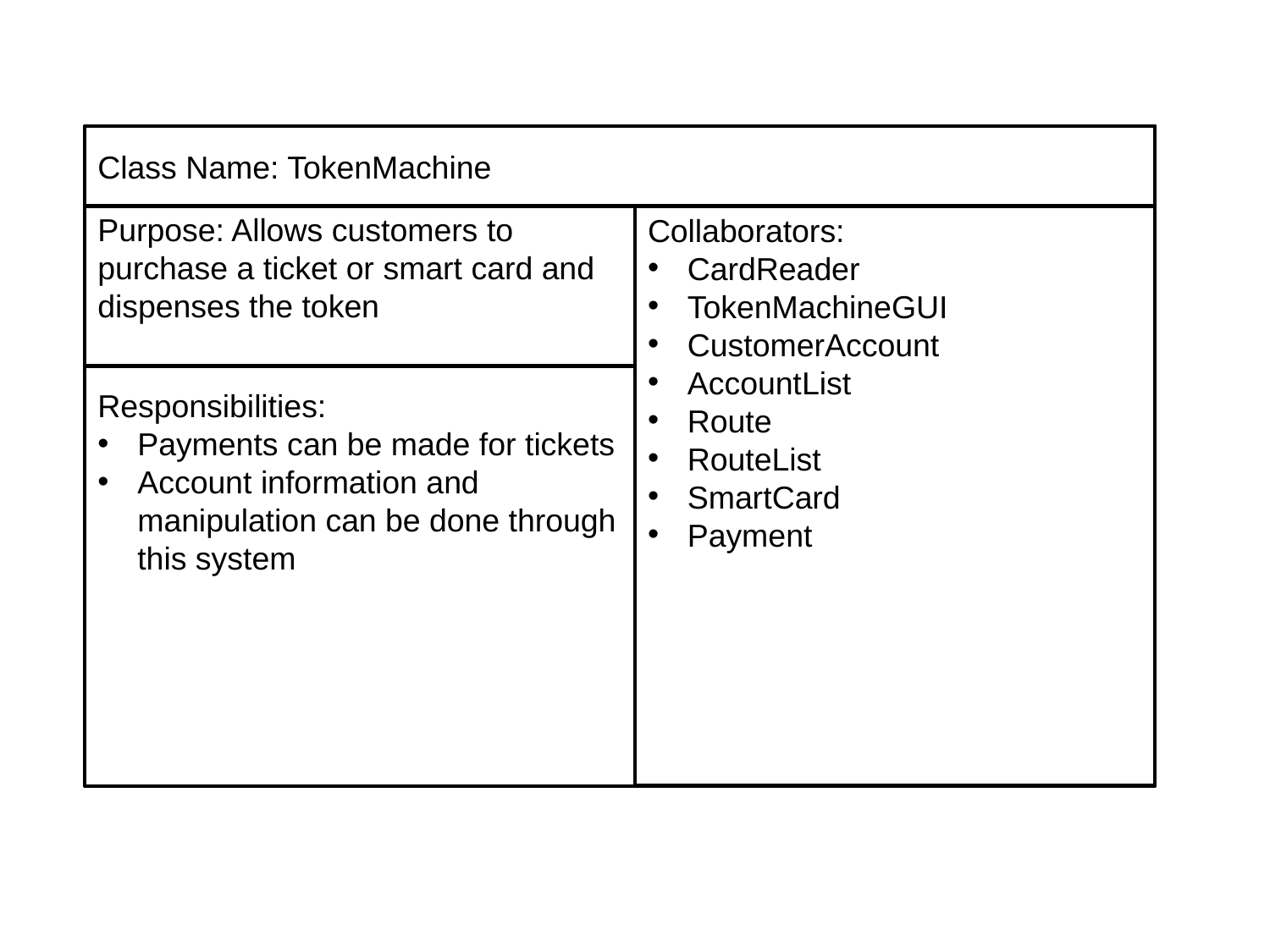

fgfg
Purpose: Allows customers to purchase a ticket or smart card and dispenses the token

Collaborators:
CardReader
TokenMachineGUI
CustomerAccount
AccountList
Route
RouteList
SmartCard
Payment

Responsibilities:
Payments can be made for tickets
Account information and manipulation can be done through this system

Class Name: TokenMachine